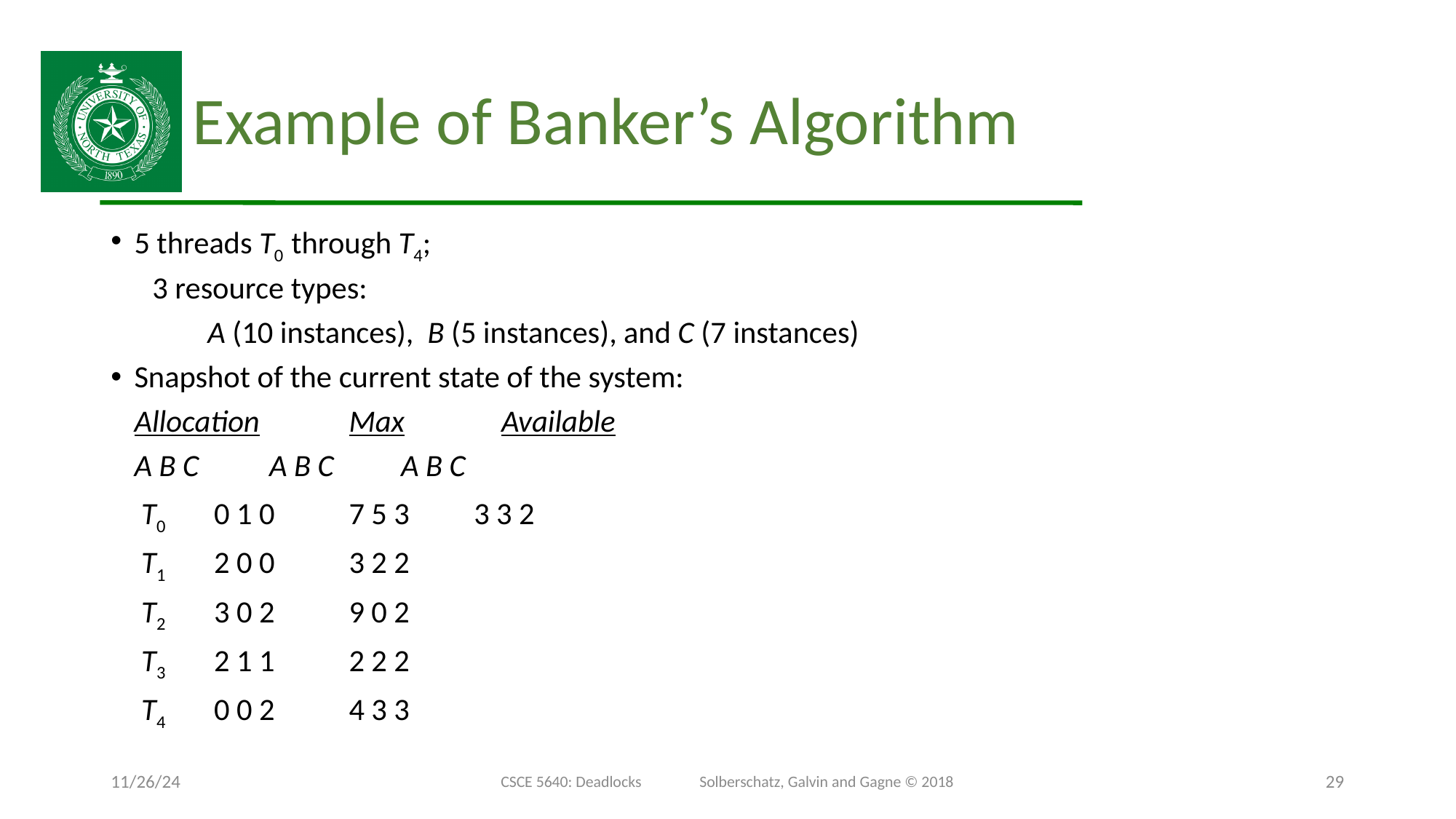

# Example of Banker’s Algorithm
5 threads T0  through T4;
      3 resource types:
              A (10 instances),  B (5 instances), and C (7 instances)
Snapshot of the current state of the system:
			Allocation	        Max	       Available
			A B C	        A B C 	    A B C
		 T0	0 1 0	        7 5 3 	   3 3 2
		 T1	2 0 0 	        3 2 2
		 T2	3 0 2 	        9 0 2
		 T3	2 1 1 	        2 2 2
		 T4	0 0 2	        4 3 3

11/26/24
CSCE 5640: Deadlocks                Solberschatz, Galvin and Gagne © 2018
29